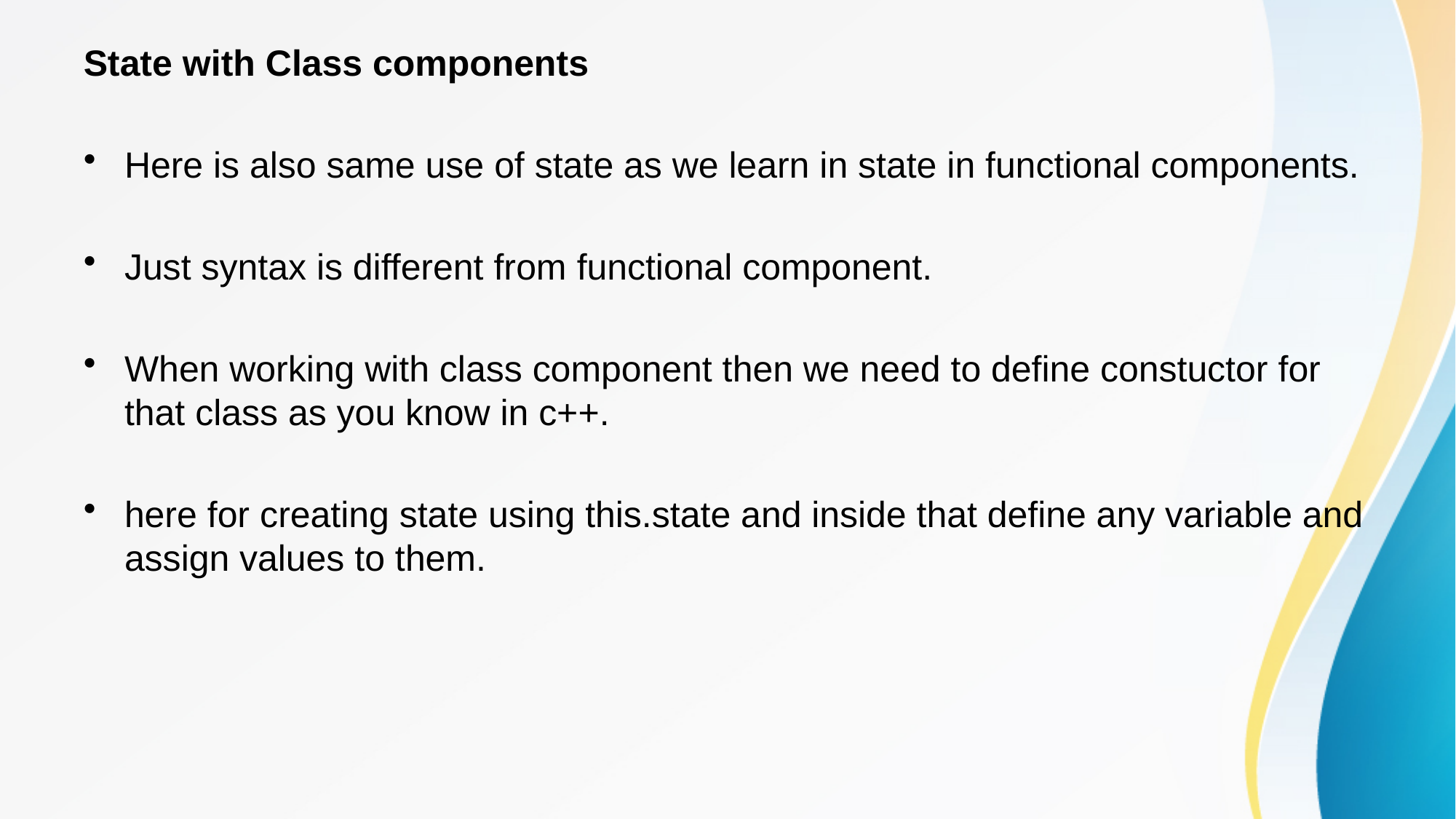

State with Class components

Here is also same use of state as we learn in state in functional components.

Just syntax is different from functional component.

When working with class component then we need to define constuctor for that class as you know in c++.

here for creating state using this.state and inside that define any variable and assign values to them.